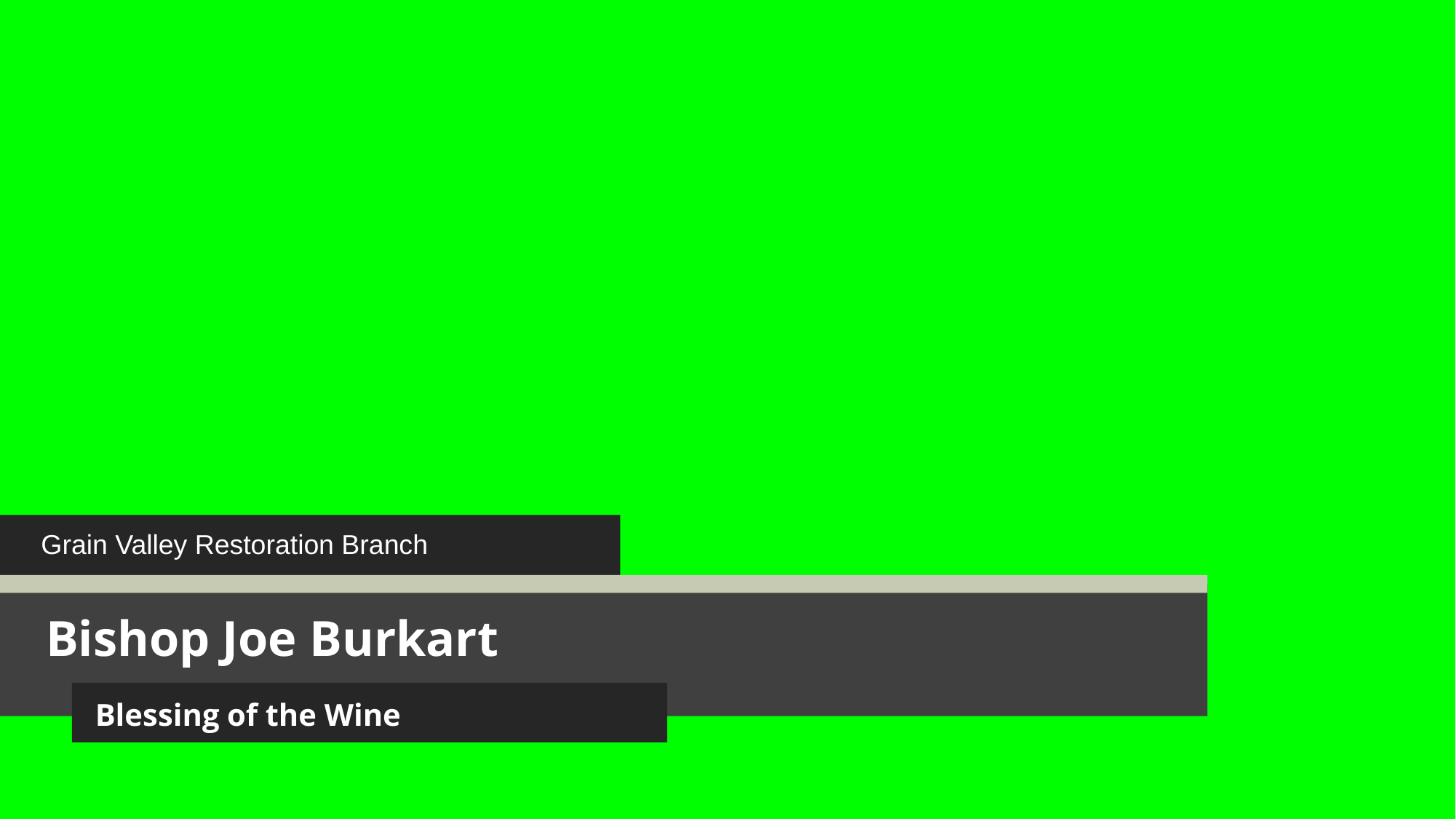

Grain Valley Restoration Branch

Bishop Joe Burkart

Blessing of the Wine